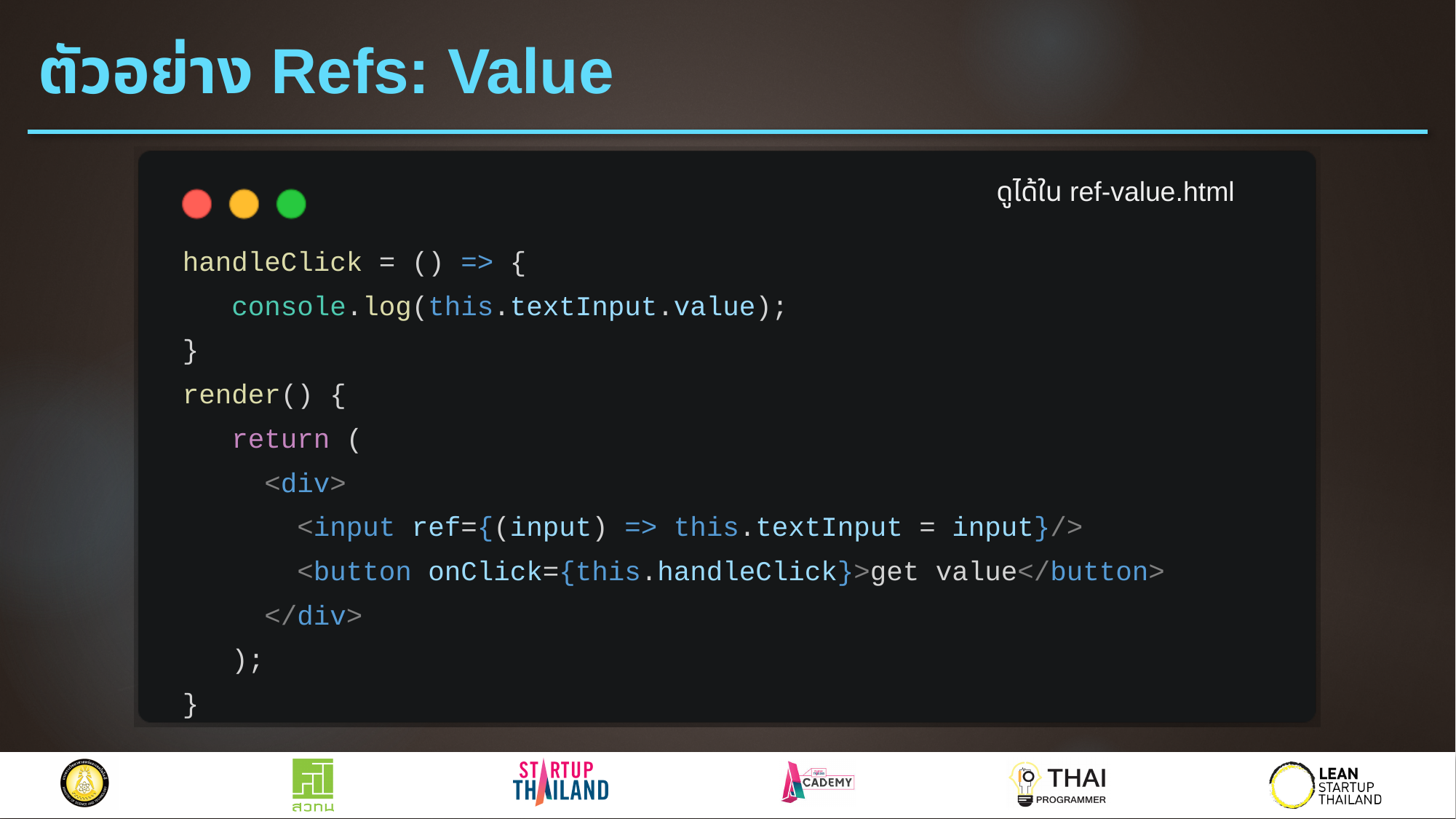

# ตัวอย่าง Refs: Value
ดูได้ใน ref-value.html
handleClick = () => {
   console.log(this.textInput.value);
}
render() {
   return (
     <div>
       <input ref={(input) => this.textInput = input}/>
       <button onClick={this.handleClick}>get value</button>
     </div>
   );
}